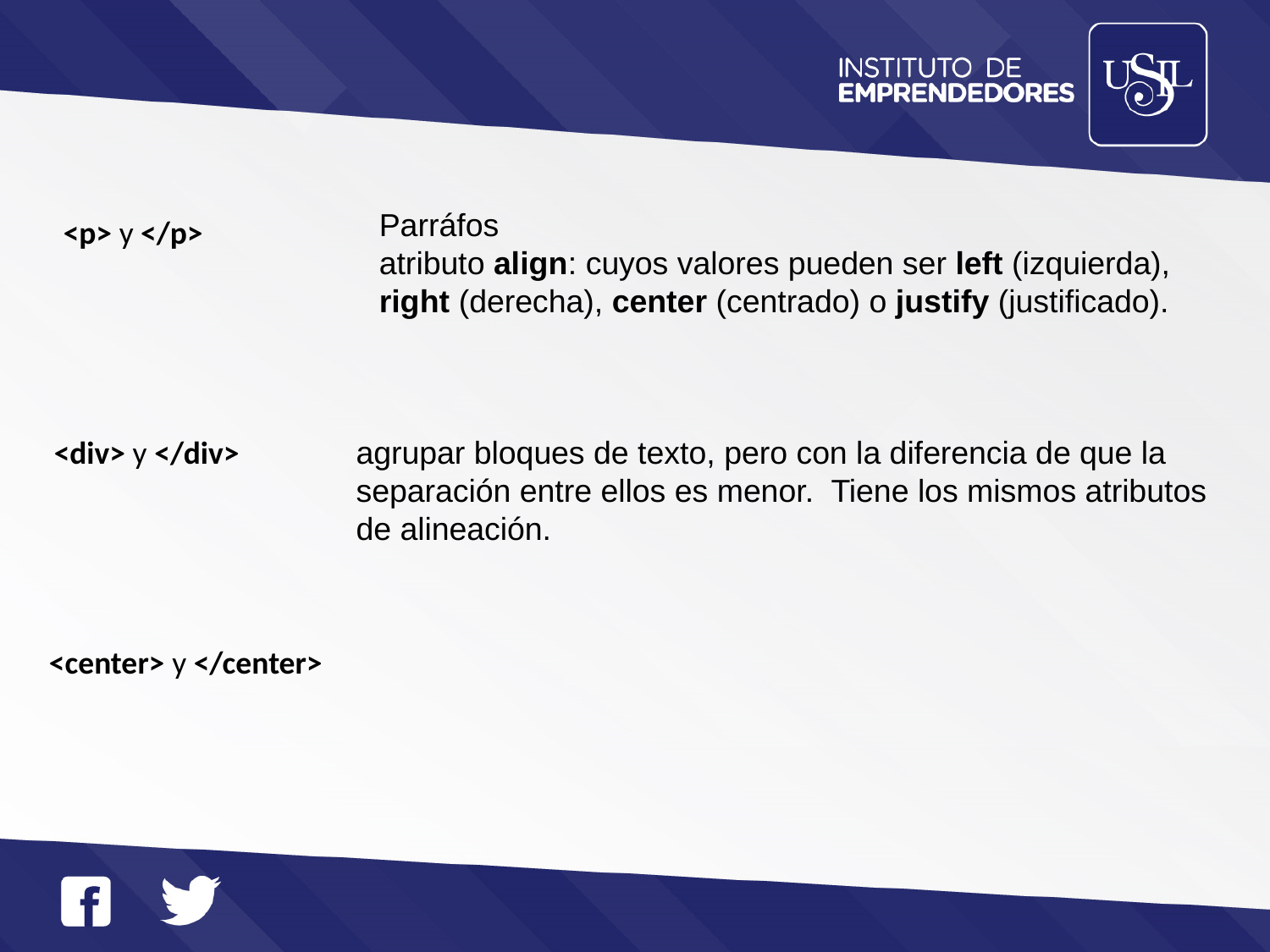

Parráfos
atributo align: cuyos valores pueden ser left (izquierda), right (derecha), center (centrado) o justify (justificado).

<p> y </p>
<div> y </div>
agrupar bloques de texto, pero con la diferencia de que la separación entre ellos es menor.  Tiene los mismos atributos de alineación.
<center> y </center>